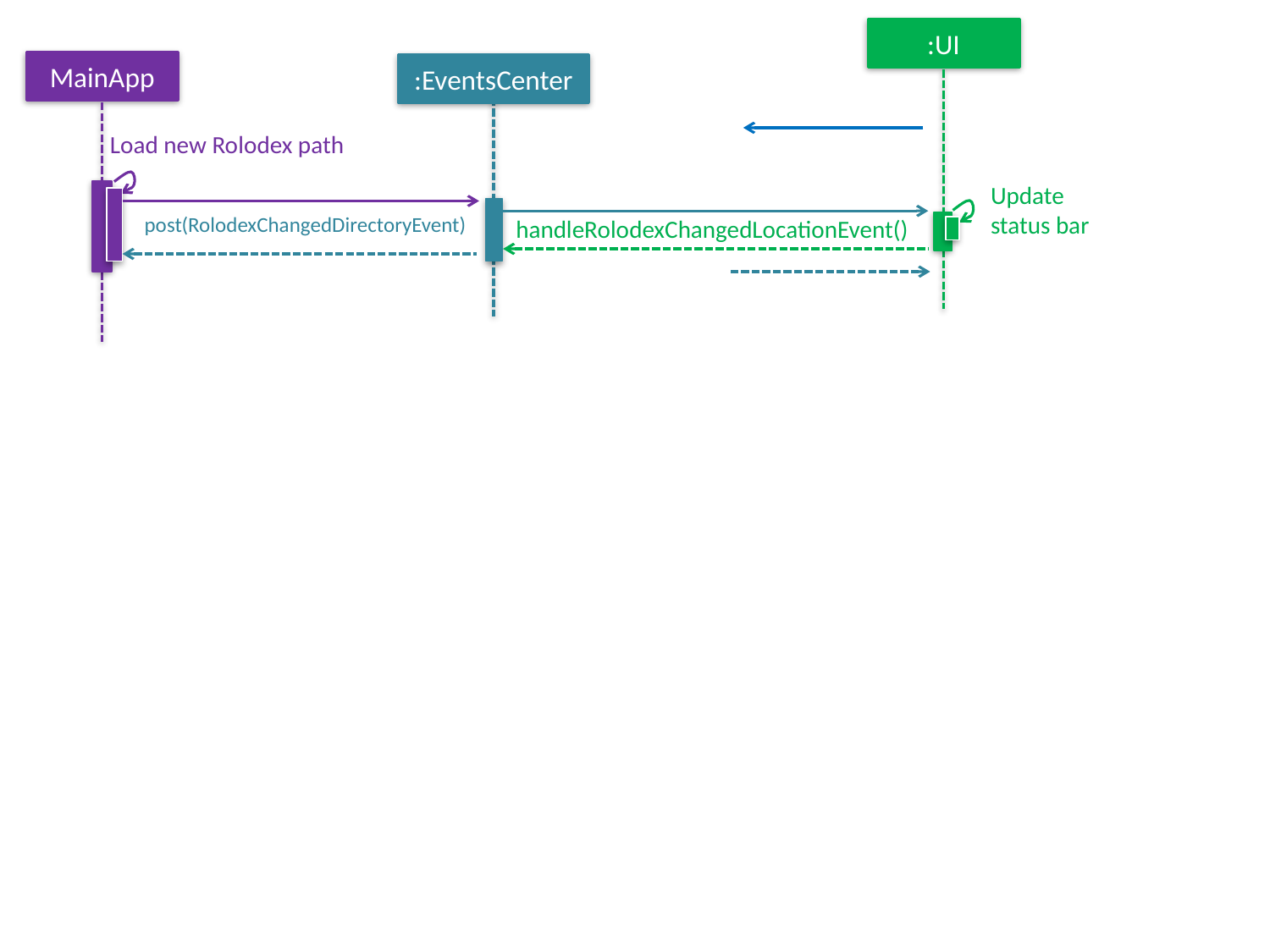

:UI
MainApp
:EventsCenter
Load new Rolodex path

Update status bar

post(RolodexChangedDirectoryEvent)

handleRolodexChangedLocationEvent()